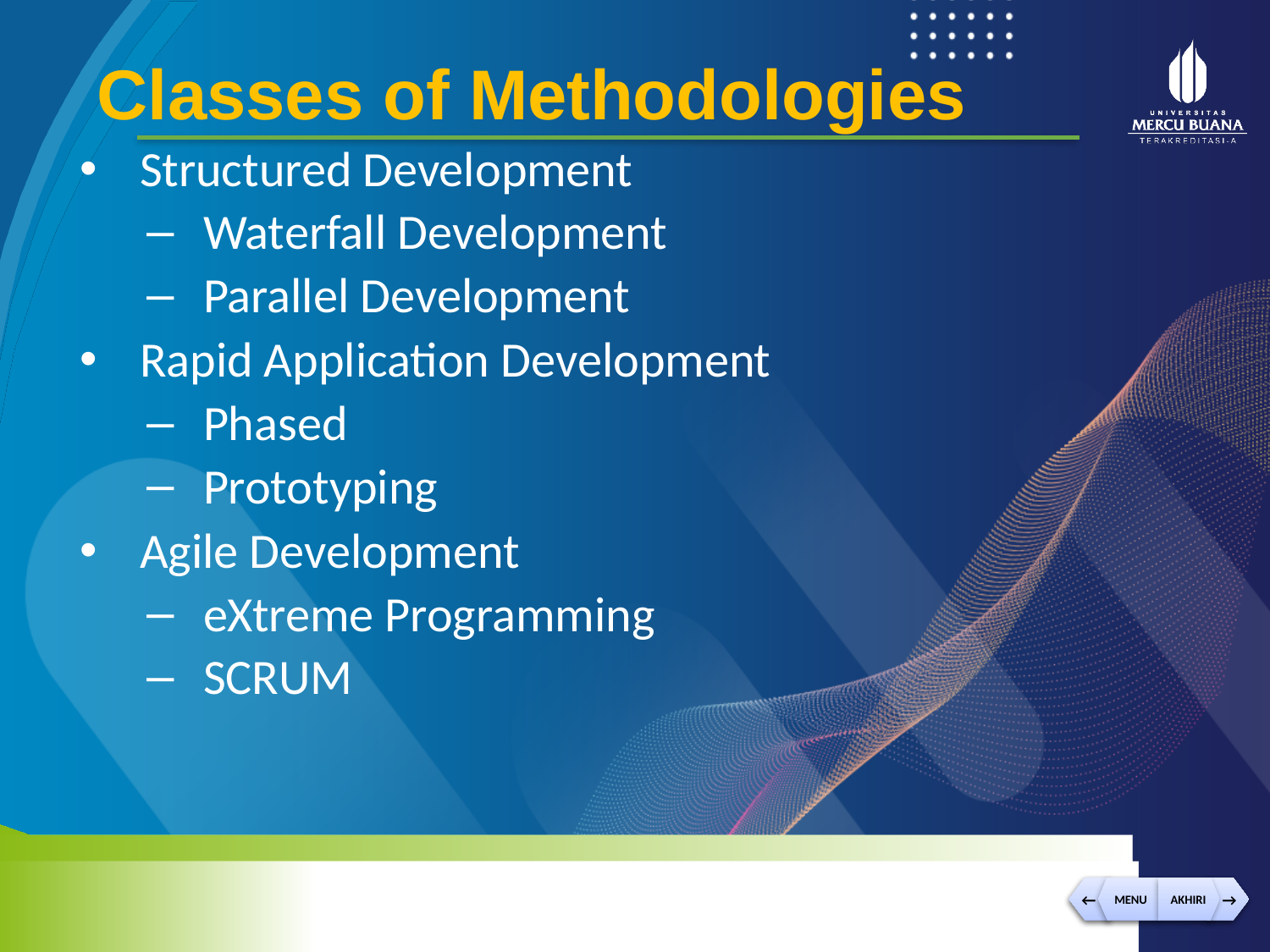

Classes of Methodologies
Structured Development
Waterfall Development
Parallel Development
Rapid Application Development
Phased
Prototyping
Agile Development
eXtreme Programming
SCRUM